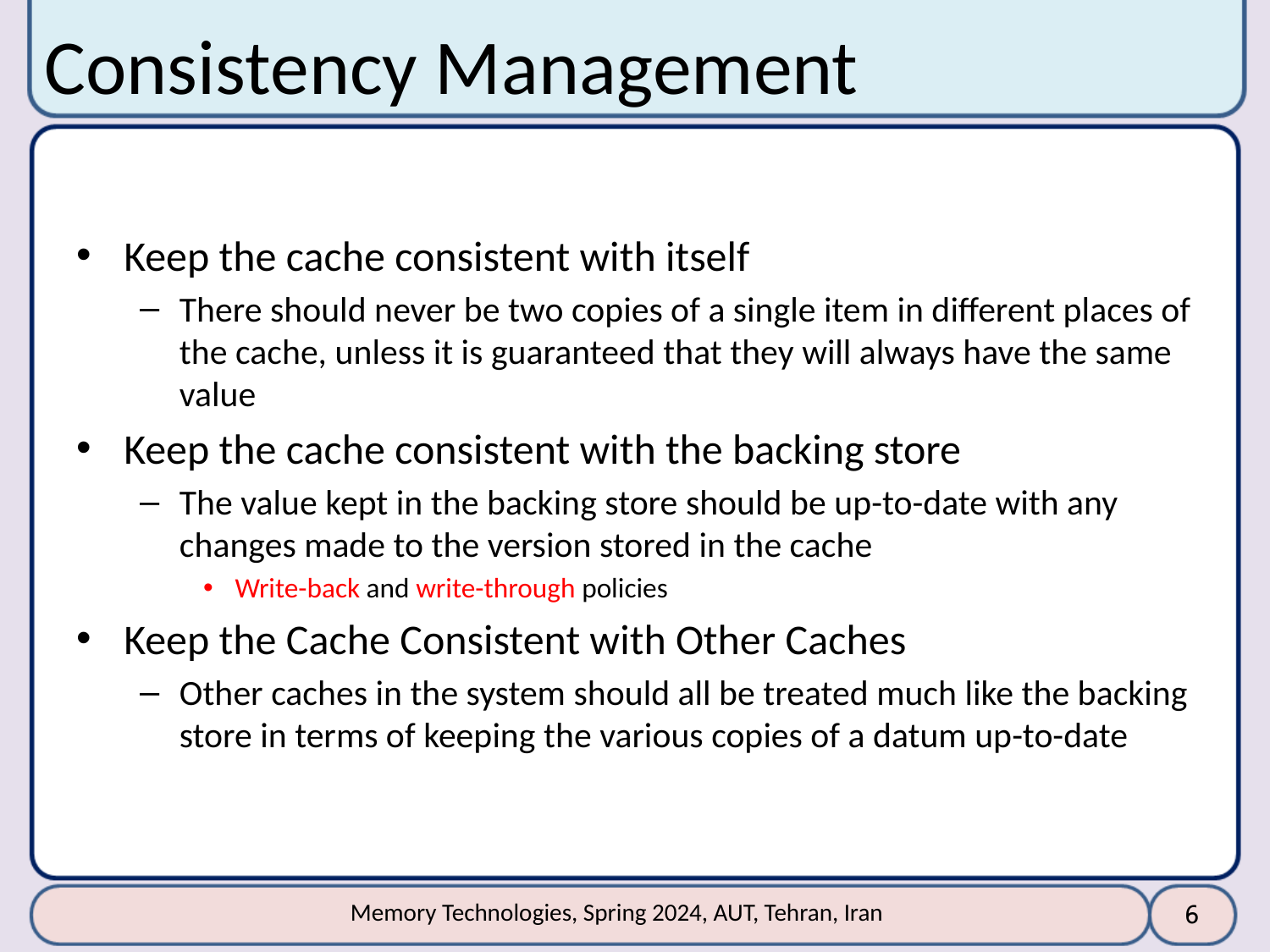

# Consistency Management
Keep the cache consistent with itself
There should never be two copies of a single item in different places of the cache, unless it is guaranteed that they will always have the same value
Keep the cache consistent with the backing store
The value kept in the backing store should be up-to-date with any changes made to the version stored in the cache
Write-back and write-through policies
Keep the Cache Consistent with Other Caches
Other caches in the system should all be treated much like the backing store in terms of keeping the various copies of a datum up-to-date
6
Memory Technologies, Spring 2024, AUT, Tehran, Iran